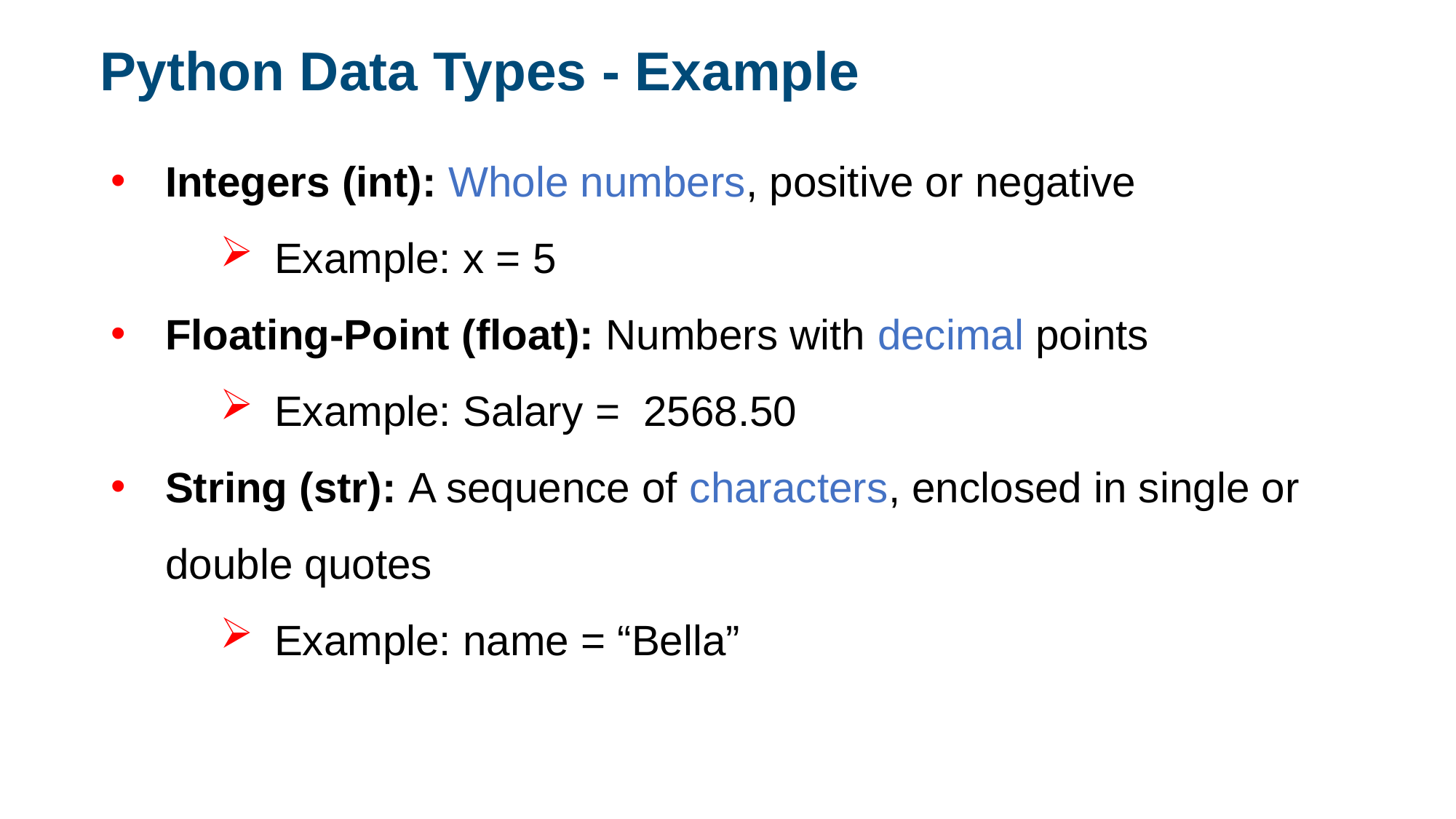

Python Data Types - Example
Integers (int): Whole numbers, positive or negative
Example: x = 5
Floating-Point (float): Numbers with decimal points
Example: Salary =  2568.50
String (str): A sequence of characters, enclosed in single or double quotes
Example: name = “Bella”